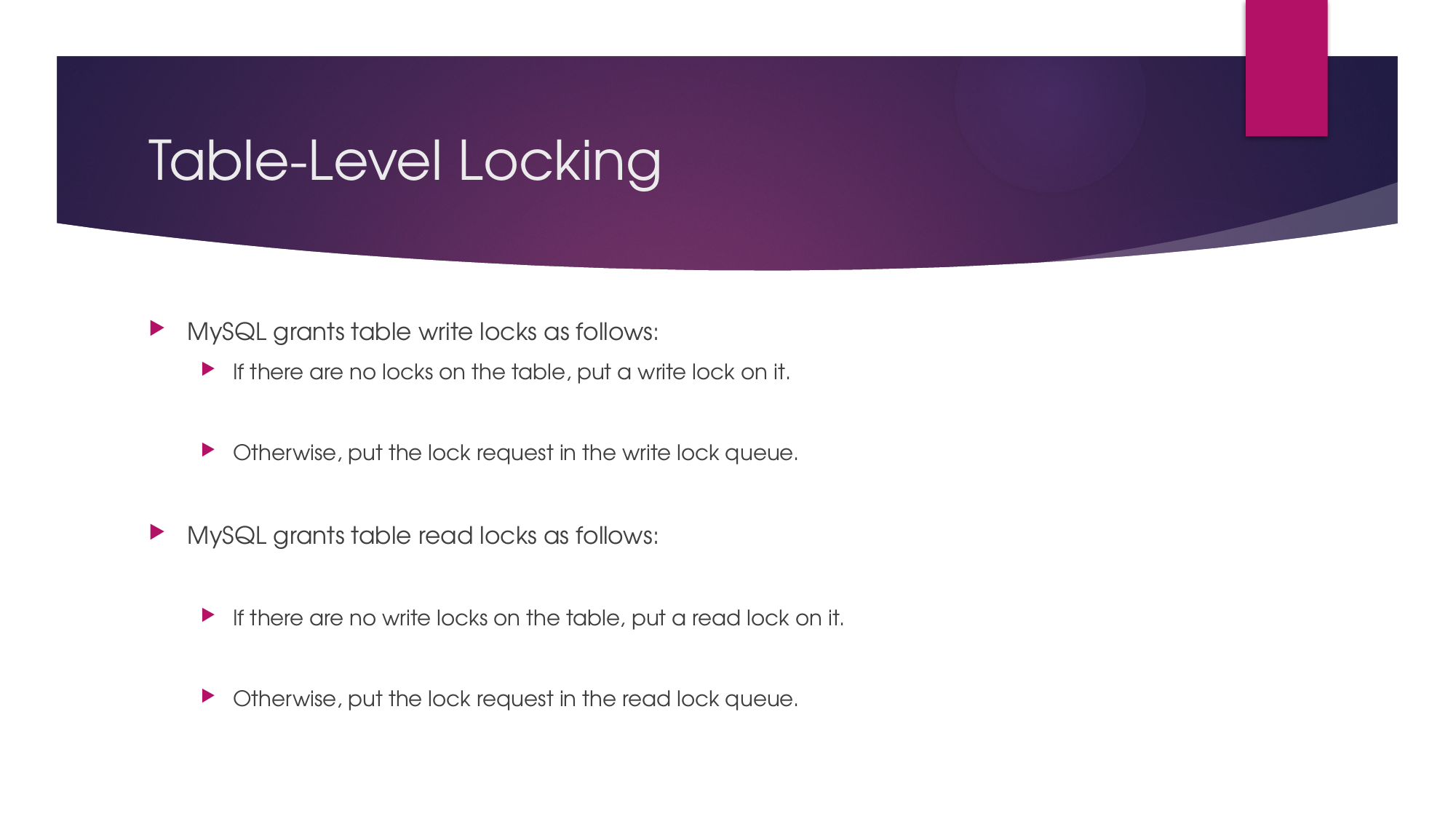

# Table-Level Locking
MySQL grants table write locks as follows:
If there are no locks on the table, put a write lock on it.

Otherwise, put the lock request in the write lock queue.

MySQL grants table read locks as follows:

If there are no write locks on the table, put a read lock on it.

Otherwise, put the lock request in the read lock queue.